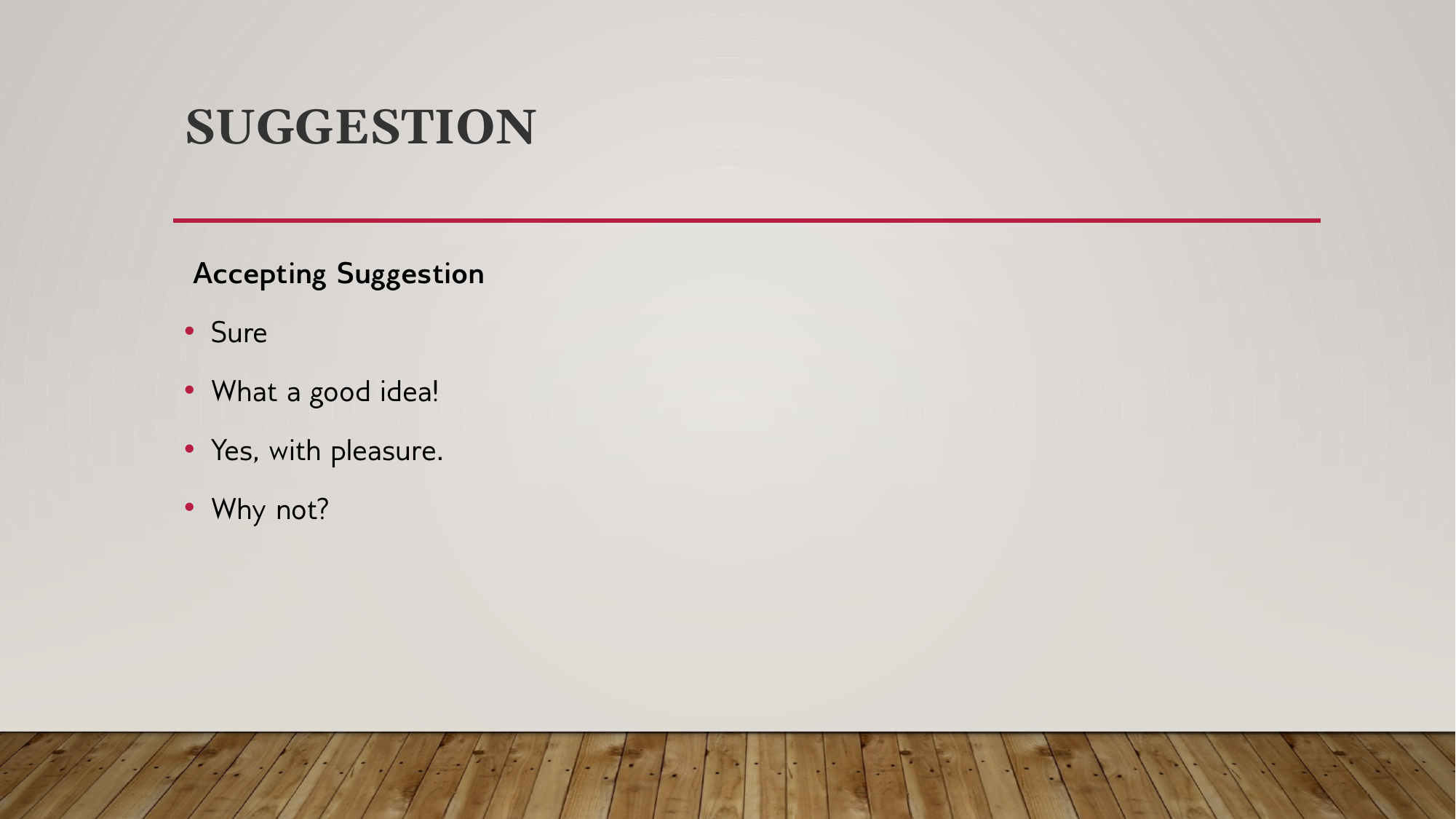

# Suggestion
 Accepting Suggestion
Sure
What a good idea!
Yes, with pleasure.
Why not?